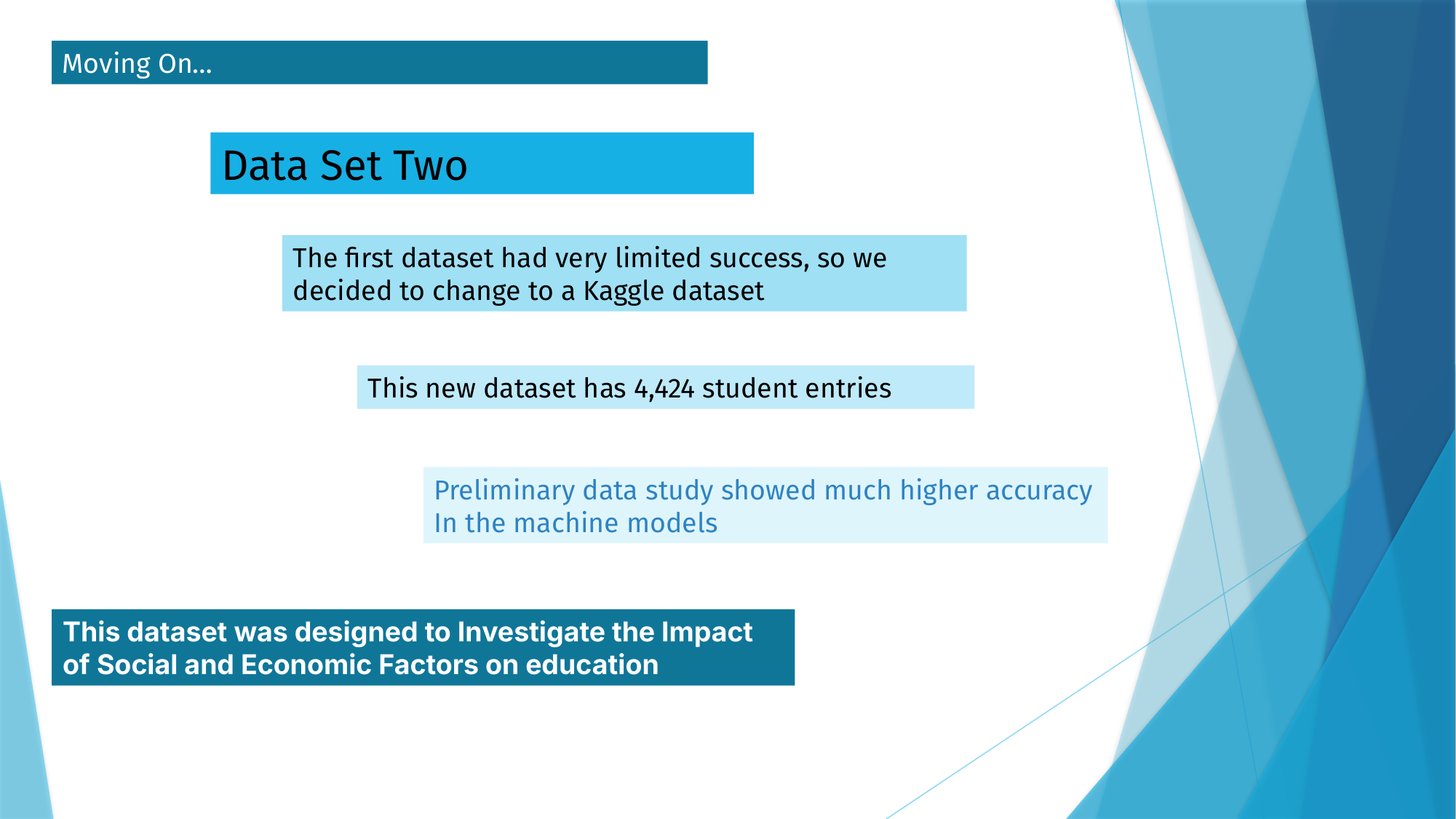

Moving On…
Data Set Two
The first dataset had very limited success, so we decided to change to a Kaggle dataset
This new dataset has 4,424 student entries
Preliminary data study showed much higher accuracy
In the machine models
This dataset was designed to Investigate the Impact of Social and Economic Factors on education